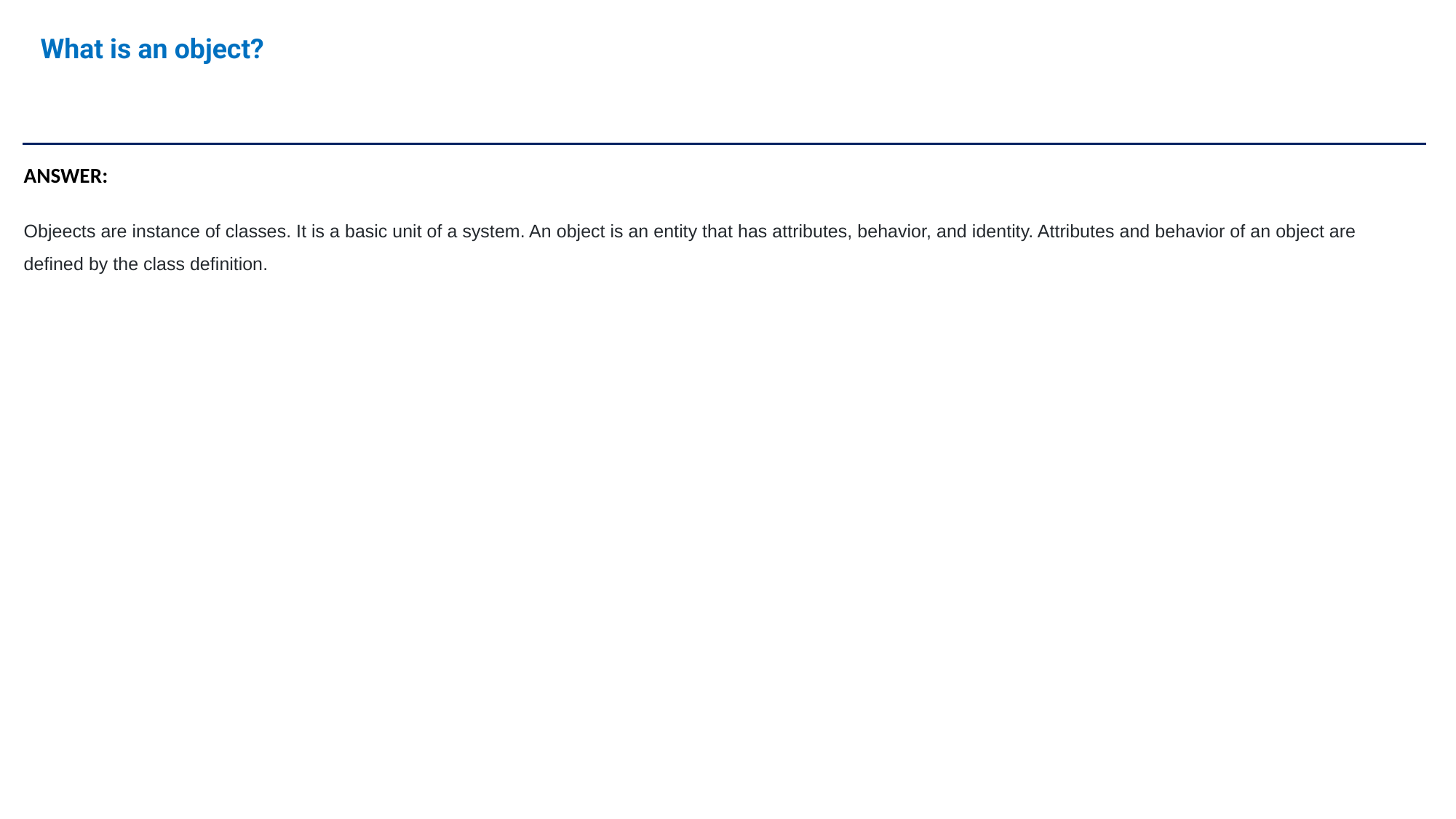

What is an object?
ANSWER:

Objeects are instance of classes. It is a basic unit of a system. An object is an entity that has attributes, behavior, and identity. Attributes and behavior of an object are defined by the class definition.